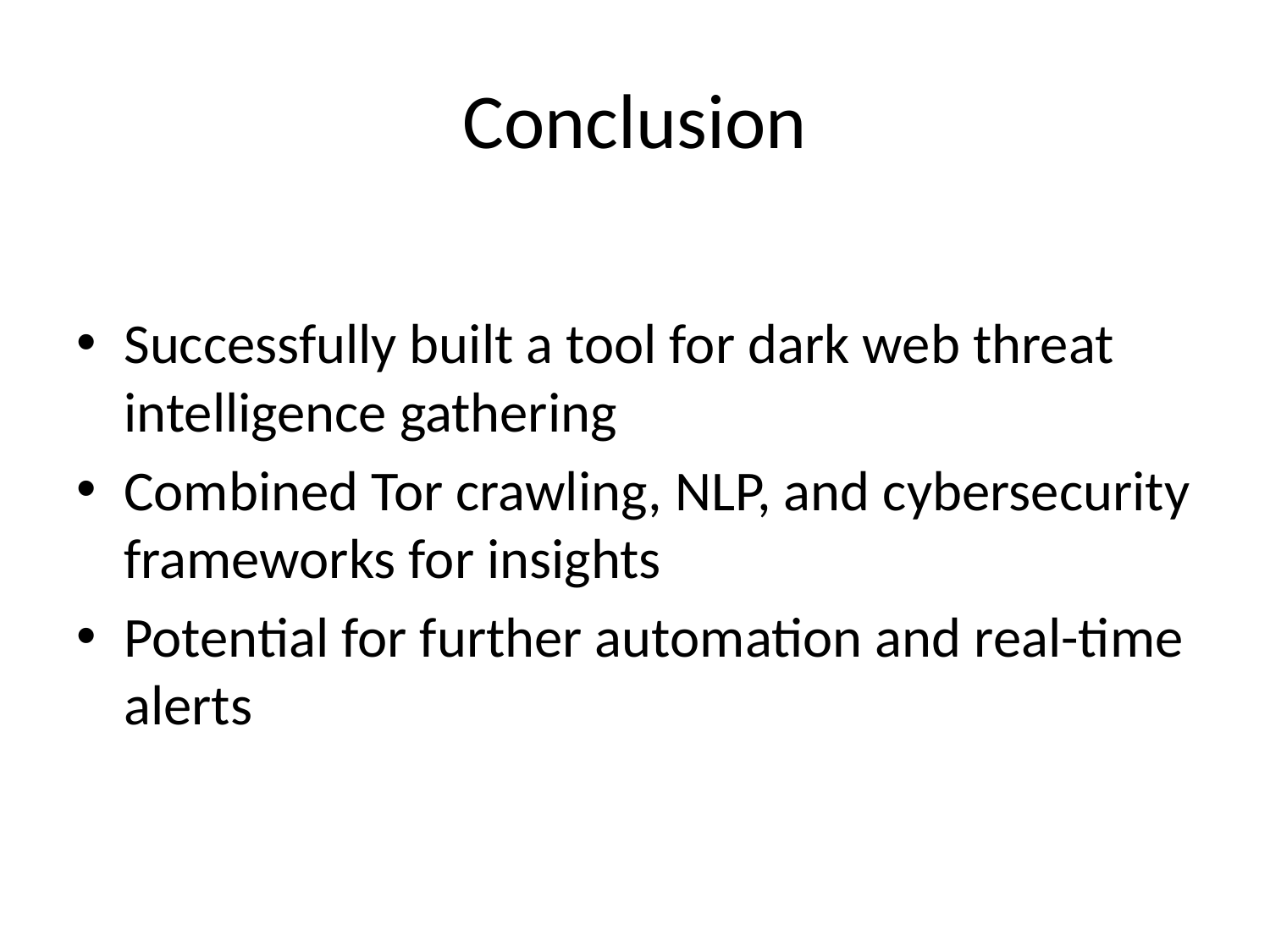

# Conclusion

Successfully built a tool for dark web threat intelligence gathering
Combined Tor crawling, NLP, and cybersecurity frameworks for insights
Potential for further automation and real-time alerts